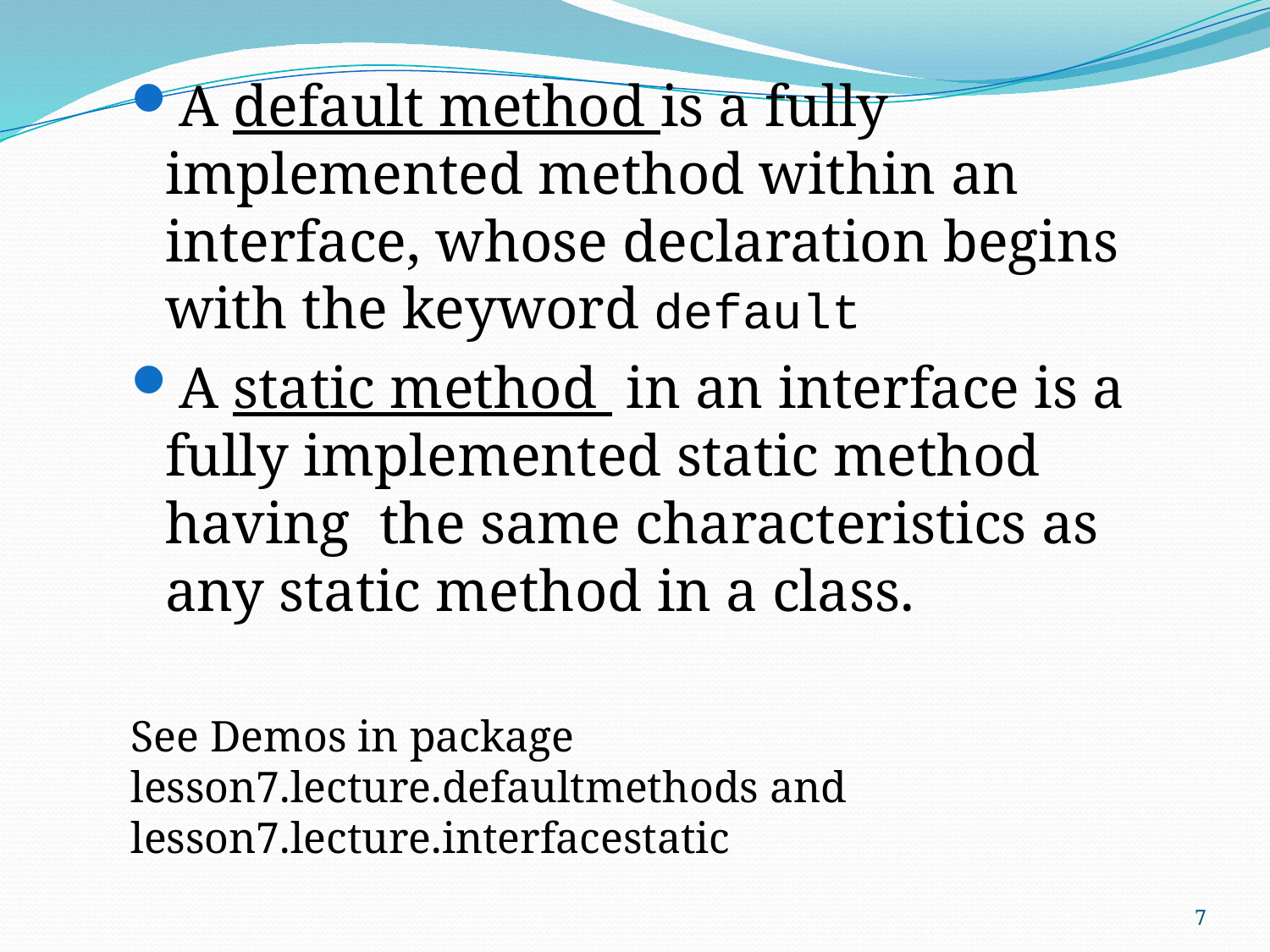

A default method is a fully implemented method within an interface, whose declaration begins with the keyword default
A static method  in an interface is a fully implemented static method having  the same characteristics as any static method in a class.

See Demos in package lesson7.lecture.defaultmethods and lesson7.lecture.interfacestatic

7